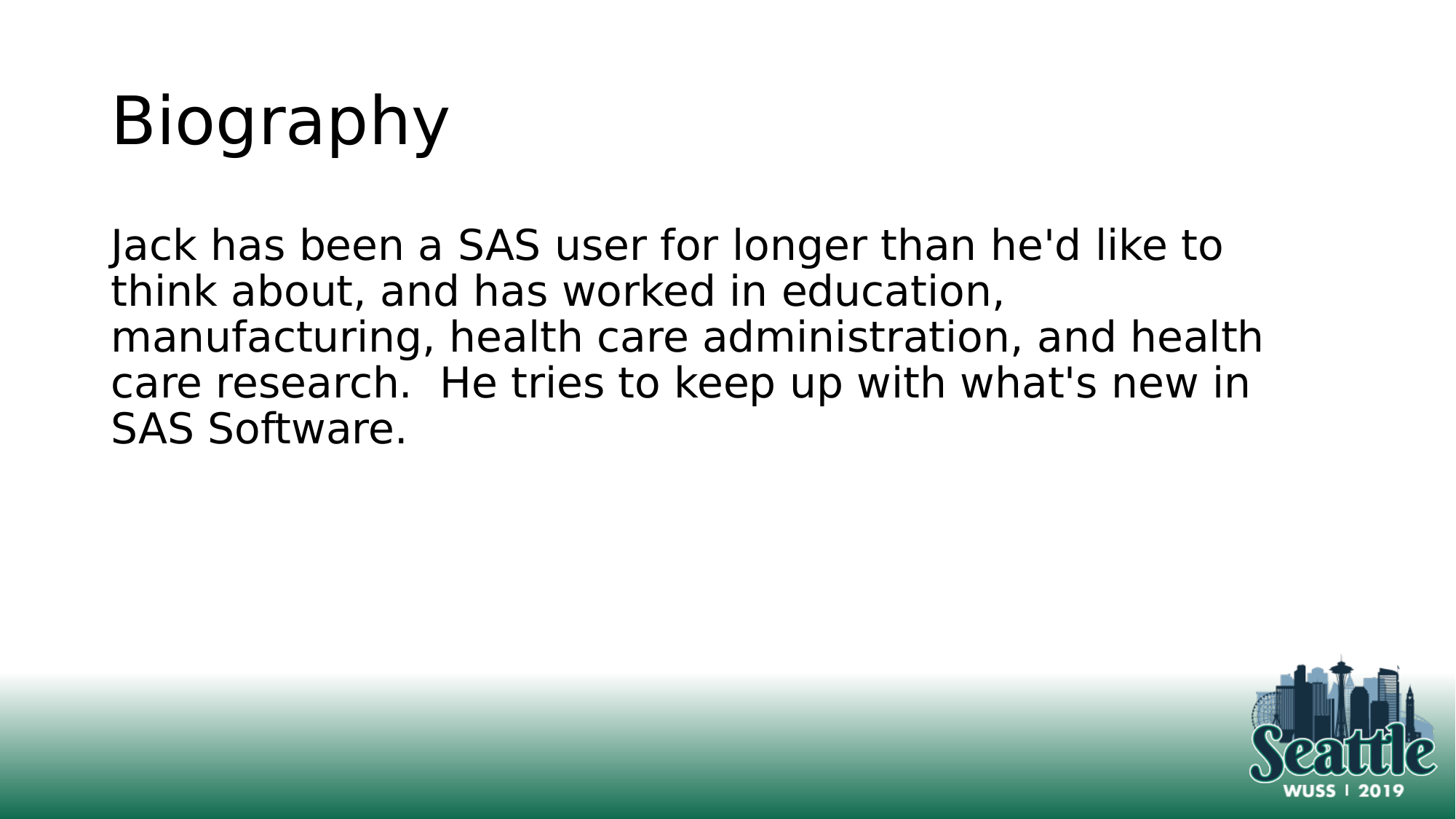

# Biography
Jack has been a SAS user for longer than he'd like to think about, and has worked in education, manufacturing, health care administration, and health care research.  He tries to keep up with what's new in SAS Software.